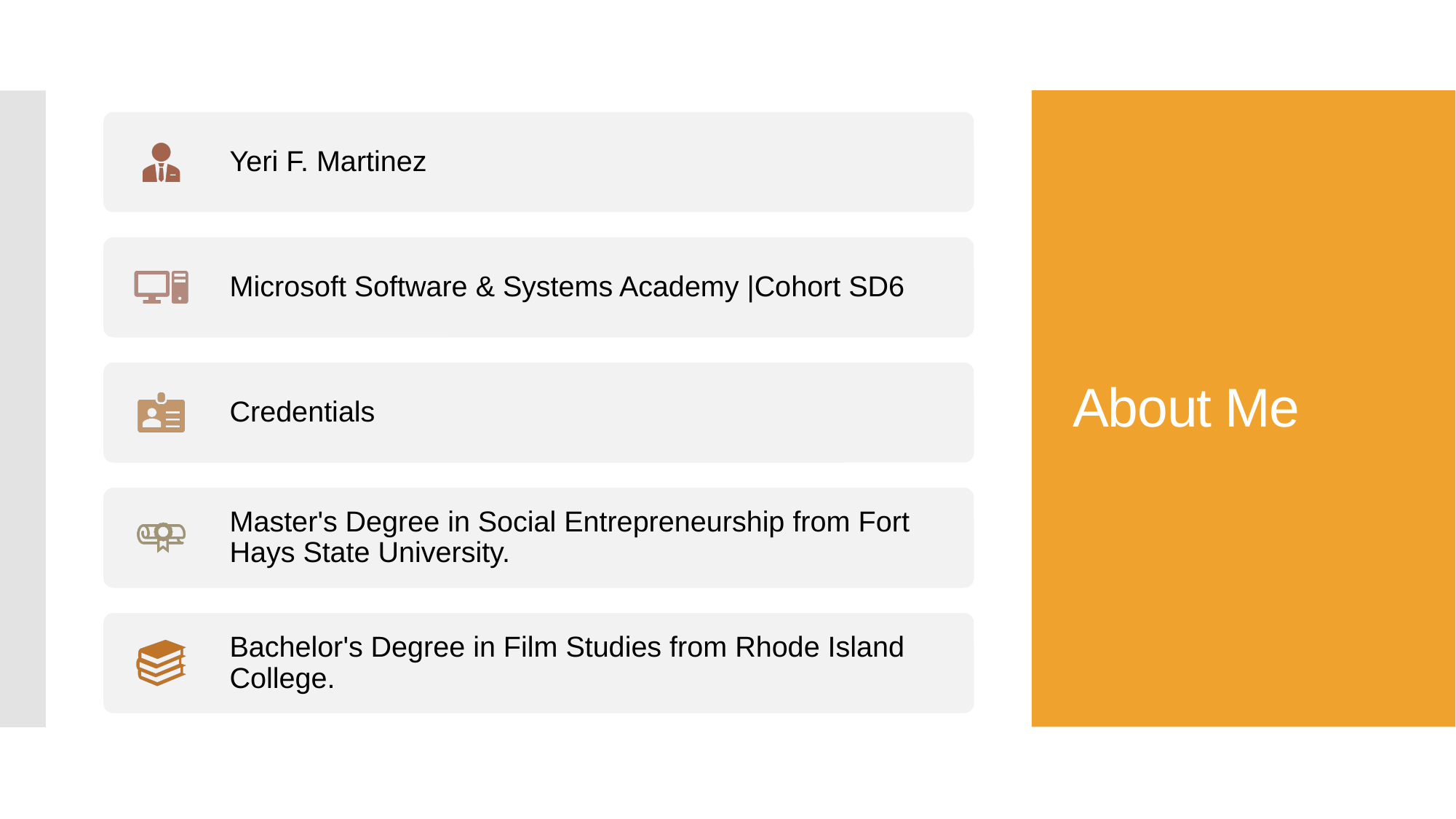

Yeri F. Martinez
Microsoft Software & Systems Academy |Cohort SD6
Credentials
Master's Degree in Social Entrepreneurship from Fort Hays State University.
Bachelor's Degree in Film Studies from Rhode Island College.
# About Me